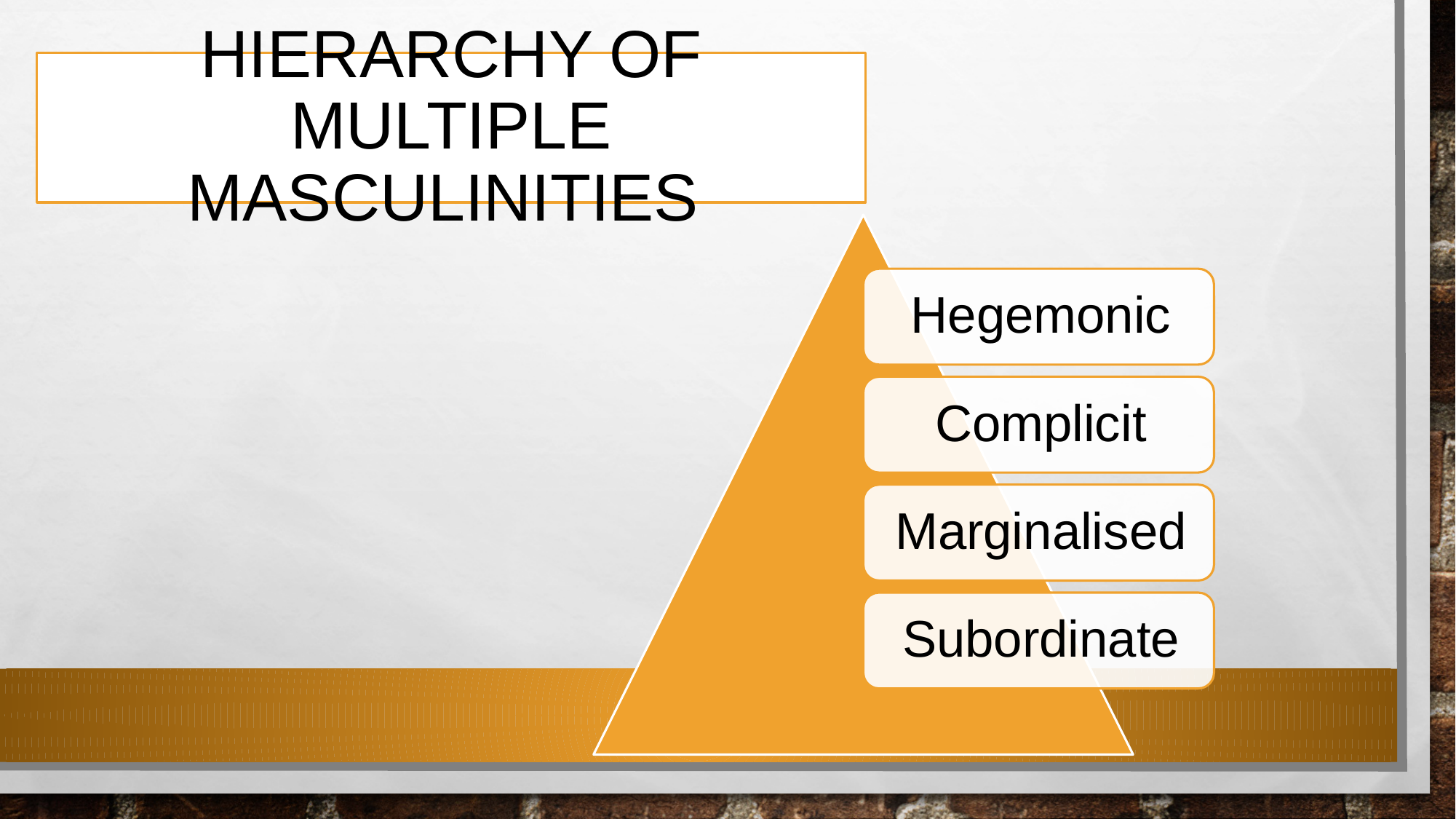

# Hierarchy of multiple masculinities
Hegemonic
Complicit
Marginalised
Subordinate